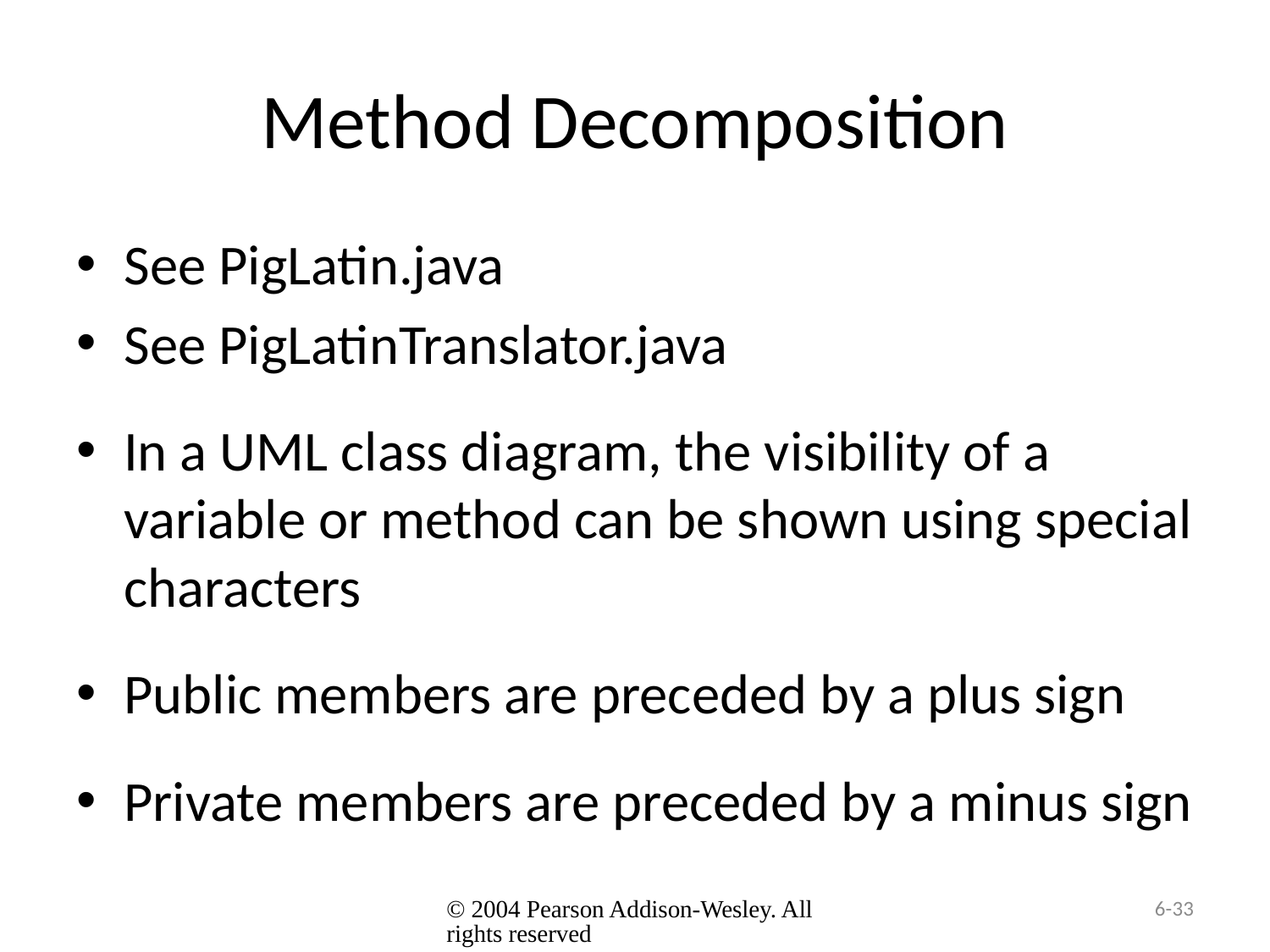

# Method Decomposition
See PigLatin.java
See PigLatinTranslator.java
In a UML class diagram, the visibility of a variable or method can be shown using special characters
Public members are preceded by a plus sign
Private members are preceded by a minus sign

© 2004 Pearson Addison-Wesley. All rights reserved
6-33